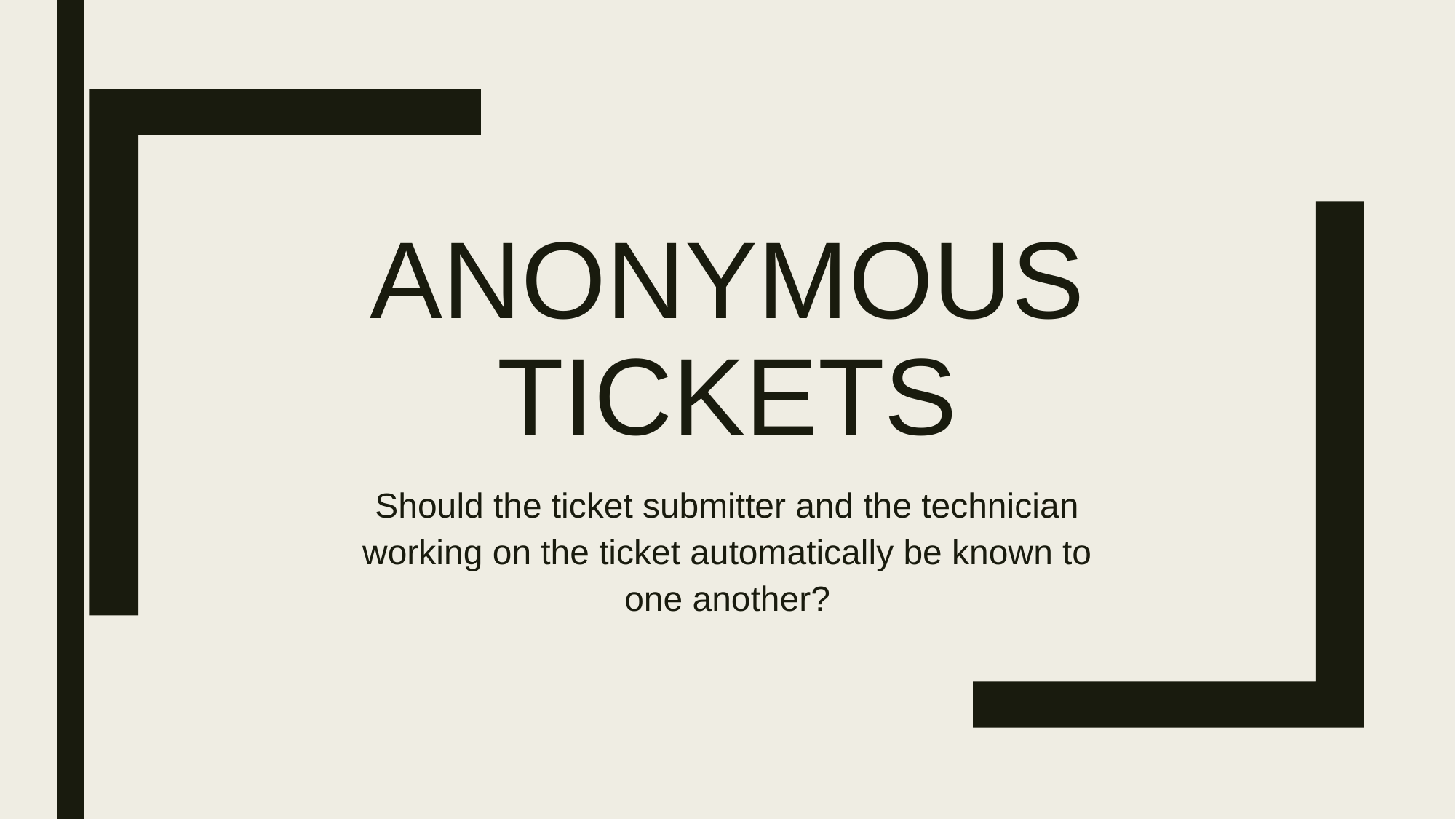

# ANONYMOUS TICKETS
Should the ticket submitter and the technician working on the ticket automatically be known to one another?